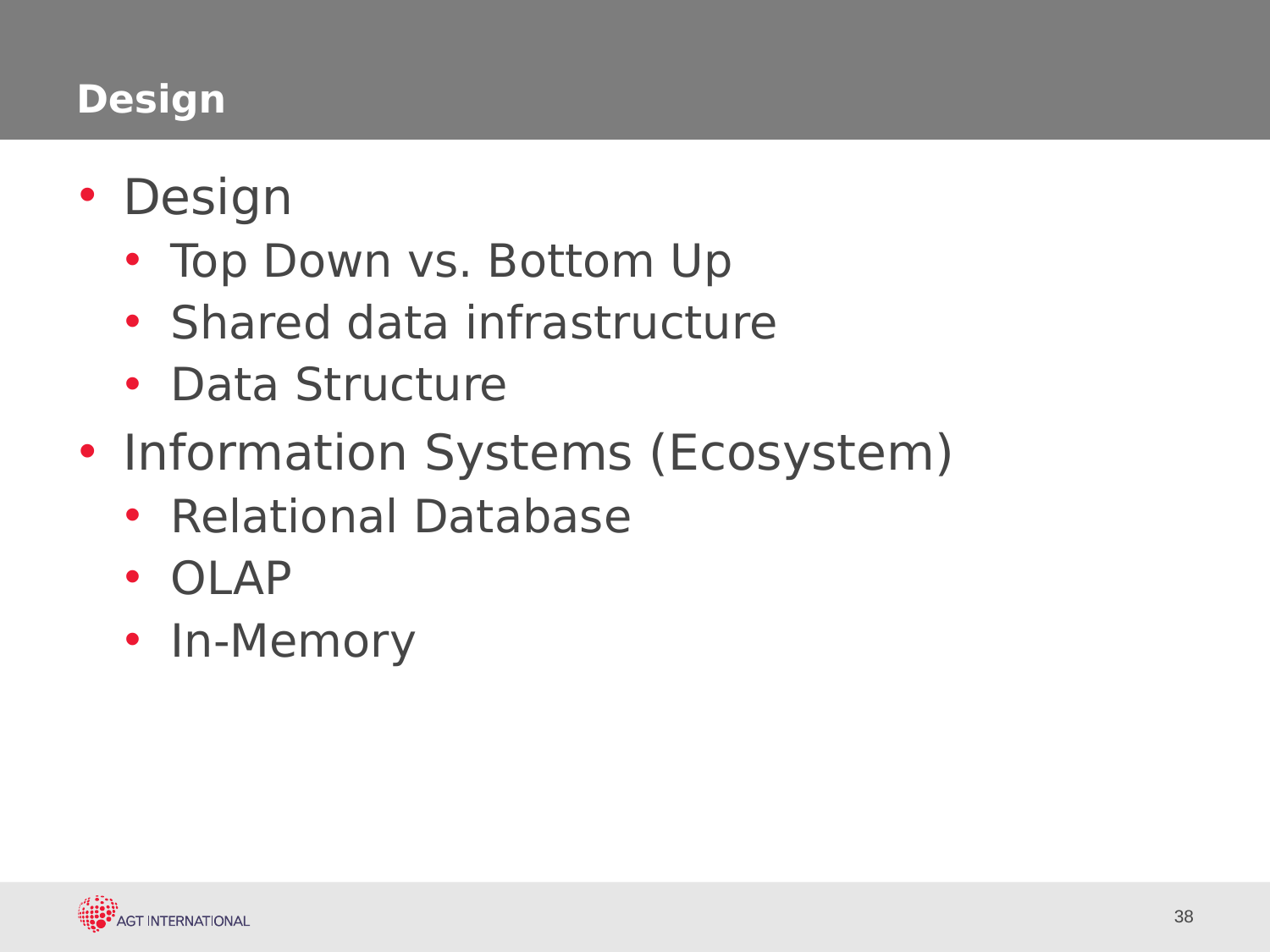

# Design
Design
Top Down vs. Bottom Up
Shared data infrastructure
Data Structure
Information Systems (Ecosystem)
Relational Database
OLAP
In-Memory